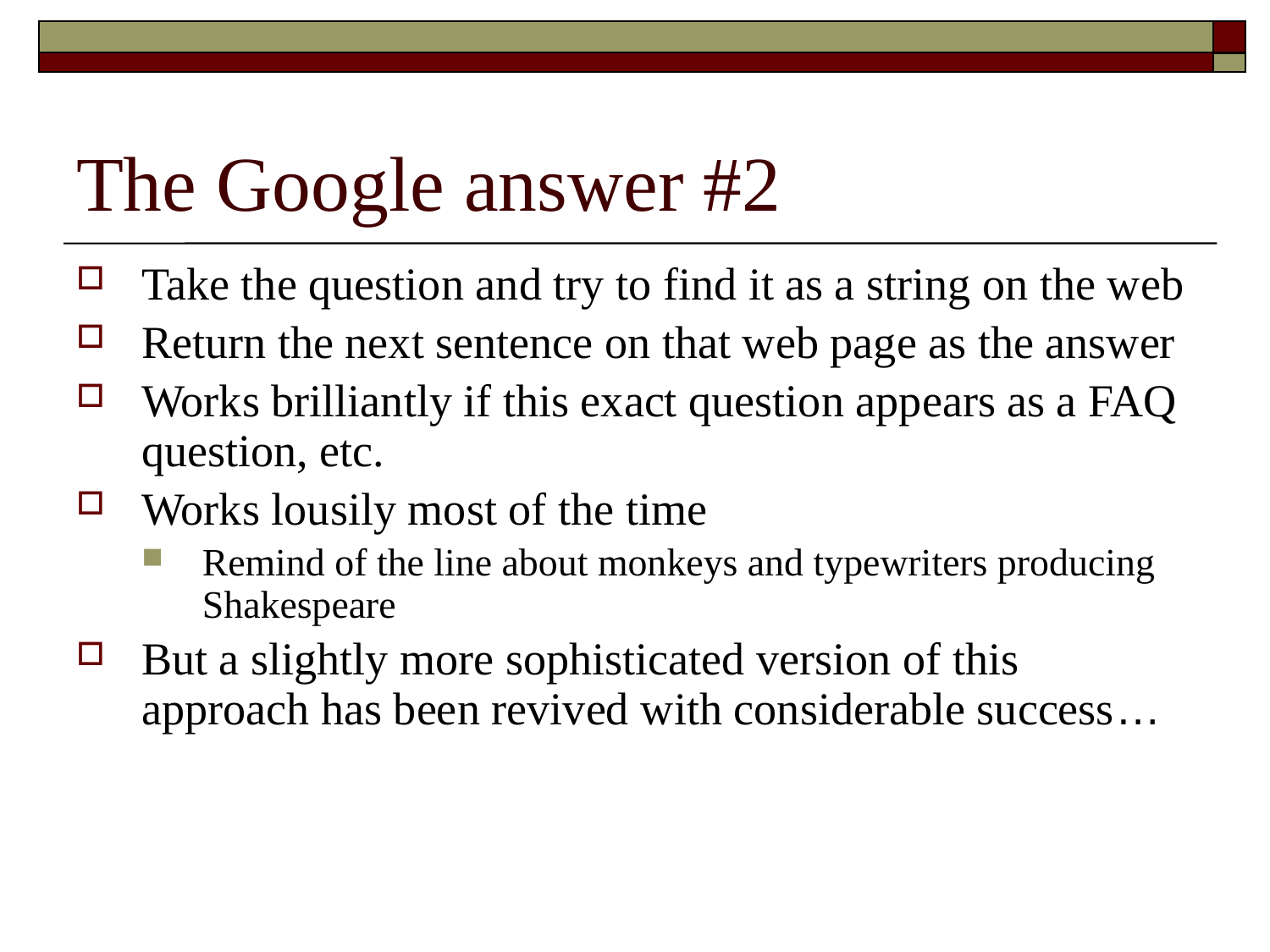

# The Google answer #2
Take the question and try to find it as a string on the web
Return the next sentence on that web page as the answer
Works brilliantly if this exact question appears as a FAQ question, etc.
Works lousily most of the time
Remind of the line about monkeys and typewriters producing Shakespeare
But a slightly more sophisticated version of this approach has been revived with considerable success…